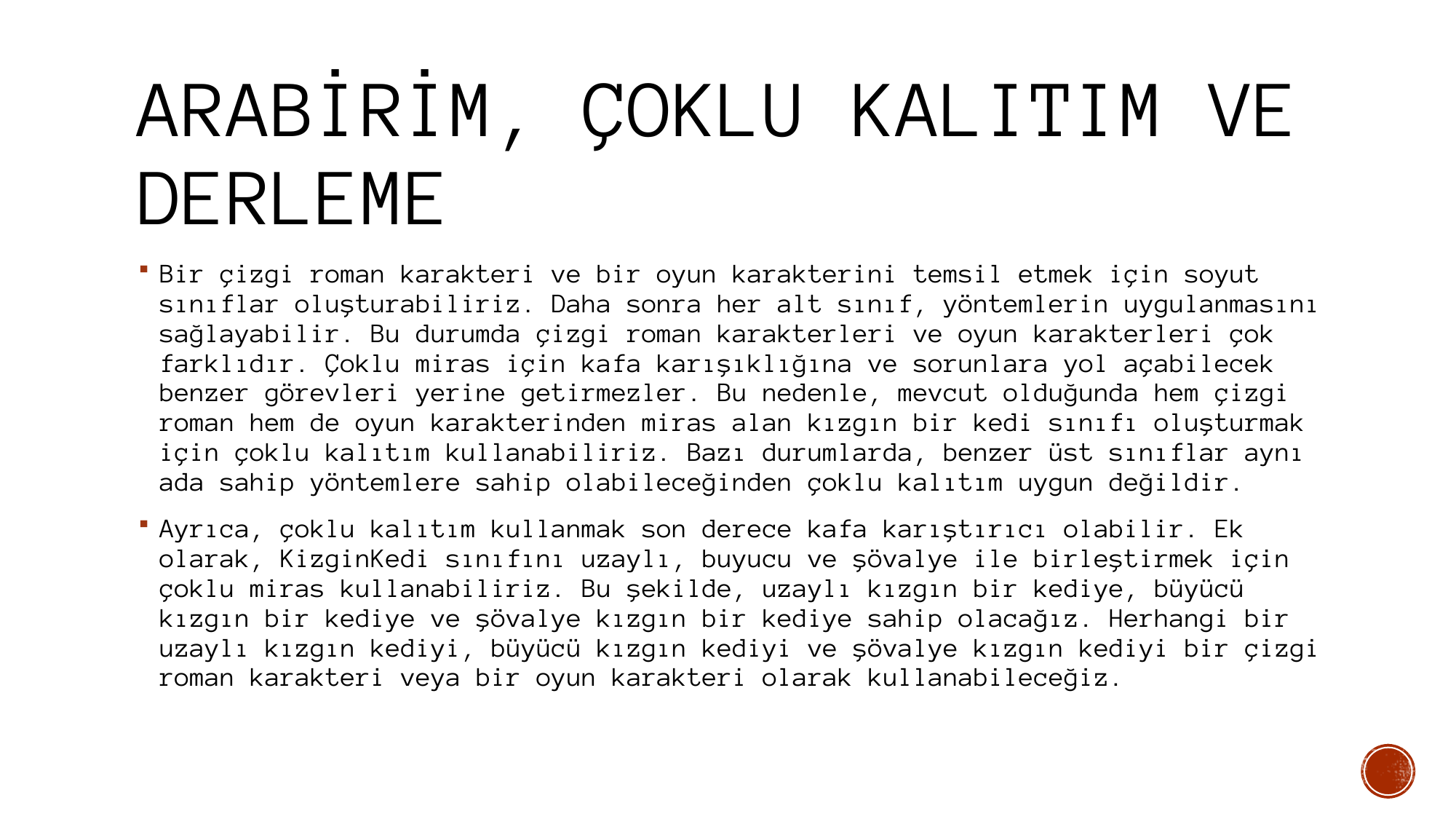

# ARABİRİM, Çoklu Kalıtım ve DERLEME
Bir çizgi roman karakteri ve bir oyun karakterini temsil etmek için soyut sınıflar oluşturabiliriz. Daha sonra her alt sınıf, yöntemlerin uygulanmasını sağlayabilir. Bu durumda çizgi roman karakterleri ve oyun karakterleri çok farklıdır. Çoklu miras için kafa karışıklığına ve sorunlara yol açabilecek benzer görevleri yerine getirmezler. Bu nedenle, mevcut olduğunda hem çizgi roman hem de oyun karakterinden miras alan kızgın bir kedi sınıfı oluşturmak için çoklu kalıtım kullanabiliriz. Bazı durumlarda, benzer üst sınıflar aynı ada sahip yöntemlere sahip olabileceğinden çoklu kalıtım uygun değildir.
Ayrıca, çoklu kalıtım kullanmak son derece kafa karıştırıcı olabilir. Ek olarak, KizginKedi sınıfını uzaylı, buyucu ve şövalye ile birleştirmek için çoklu miras kullanabiliriz. Bu şekilde, uzaylı kızgın bir kediye, büyücü kızgın bir kediye ve şövalye kızgın bir kediye sahip olacağız. Herhangi bir uzaylı kızgın kediyi, büyücü kızgın kediyi ve şövalye kızgın kediyi bir çizgi roman karakteri veya bir oyun karakteri olarak kullanabileceğiz.